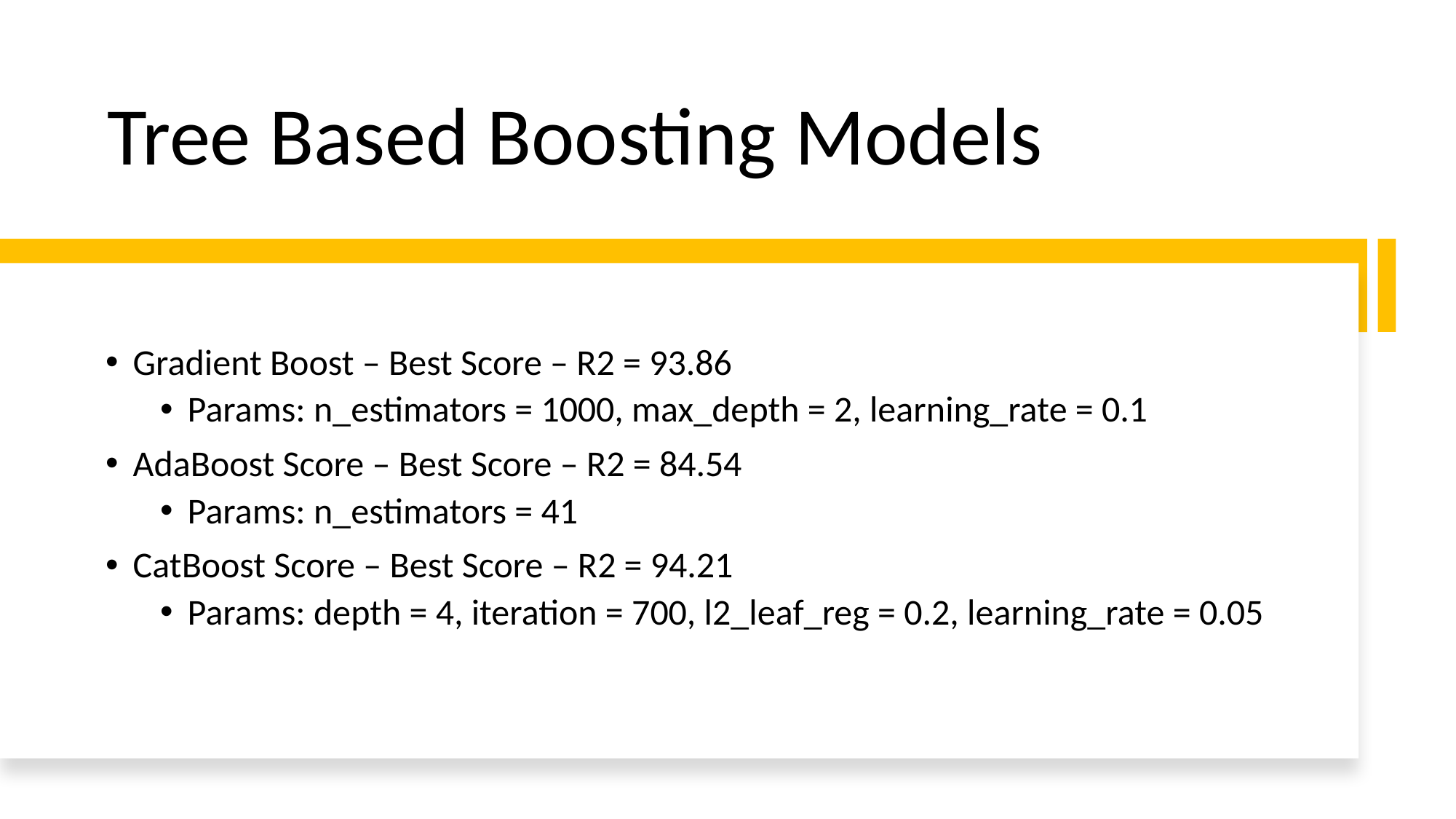

# Tree Based Boosting Models

Gradient Boost – Best Score – R2 = 93.86
Params: n_estimators = 1000, max_depth = 2, learning_rate = 0.1
AdaBoost Score – Best Score – R2 = 84.54
Params: n_estimators = 41
CatBoost Score – Best Score – R2 = 94.21
Params: depth = 4, iteration = 700, l2_leaf_reg = 0.2, learning_rate = 0.05